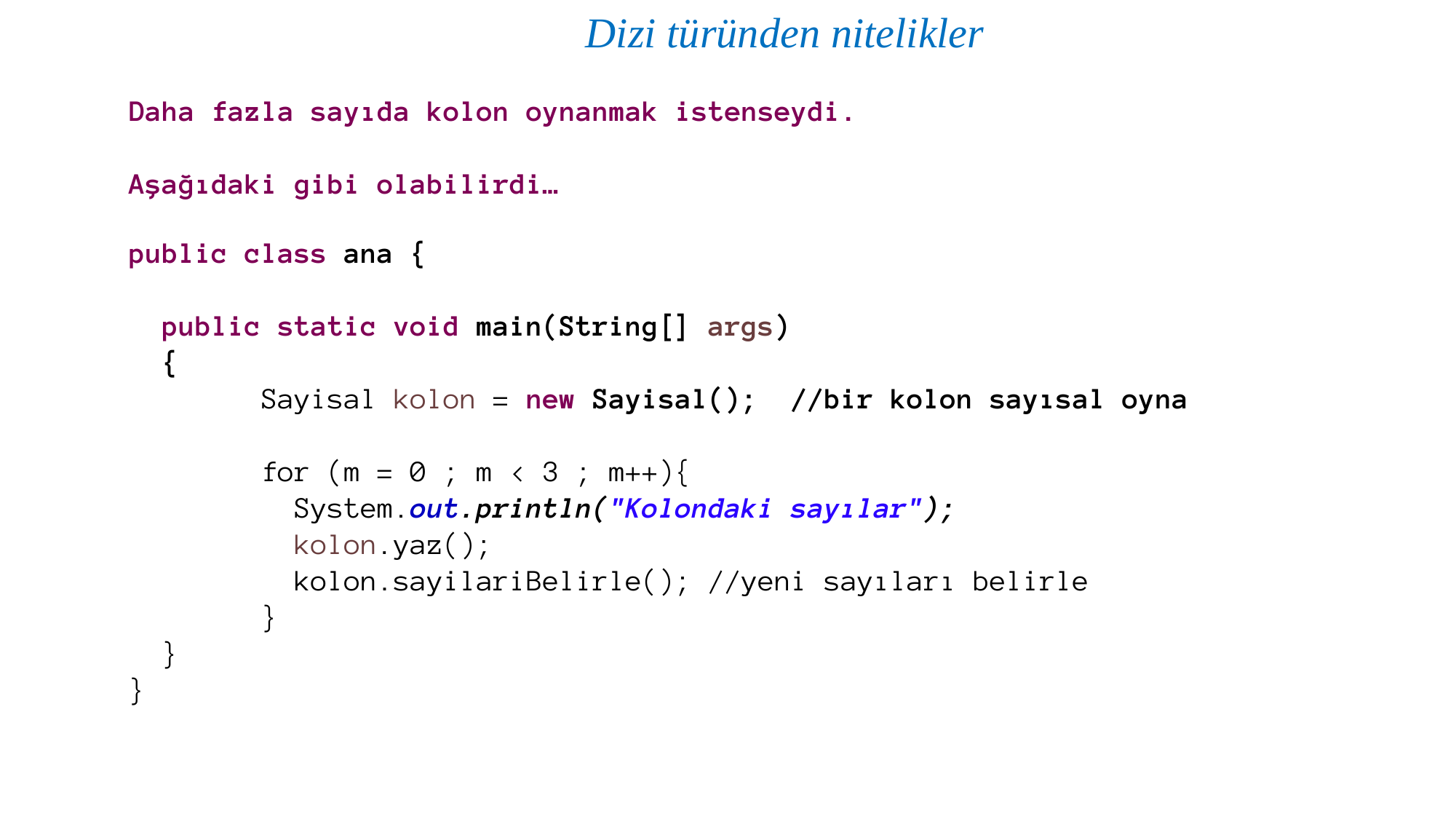

Dizi türünden nitelikler
Daha fazla sayıda kolon oynanmak istenseydi.

Aşağıdaki gibi olabilirdi…
public class ana {

  public static void main(String[] args)
  {
        Sayisal kolon = new Sayisal();  //bir kolon sayısal oyna

        for (m = 0 ; m < 3 ; m++){
          System.out.println("Kolondaki sayılar");
          kolon.yaz();
          kolon.sayilariBelirle(); //yeni sayıları belirle
        }
  }
}